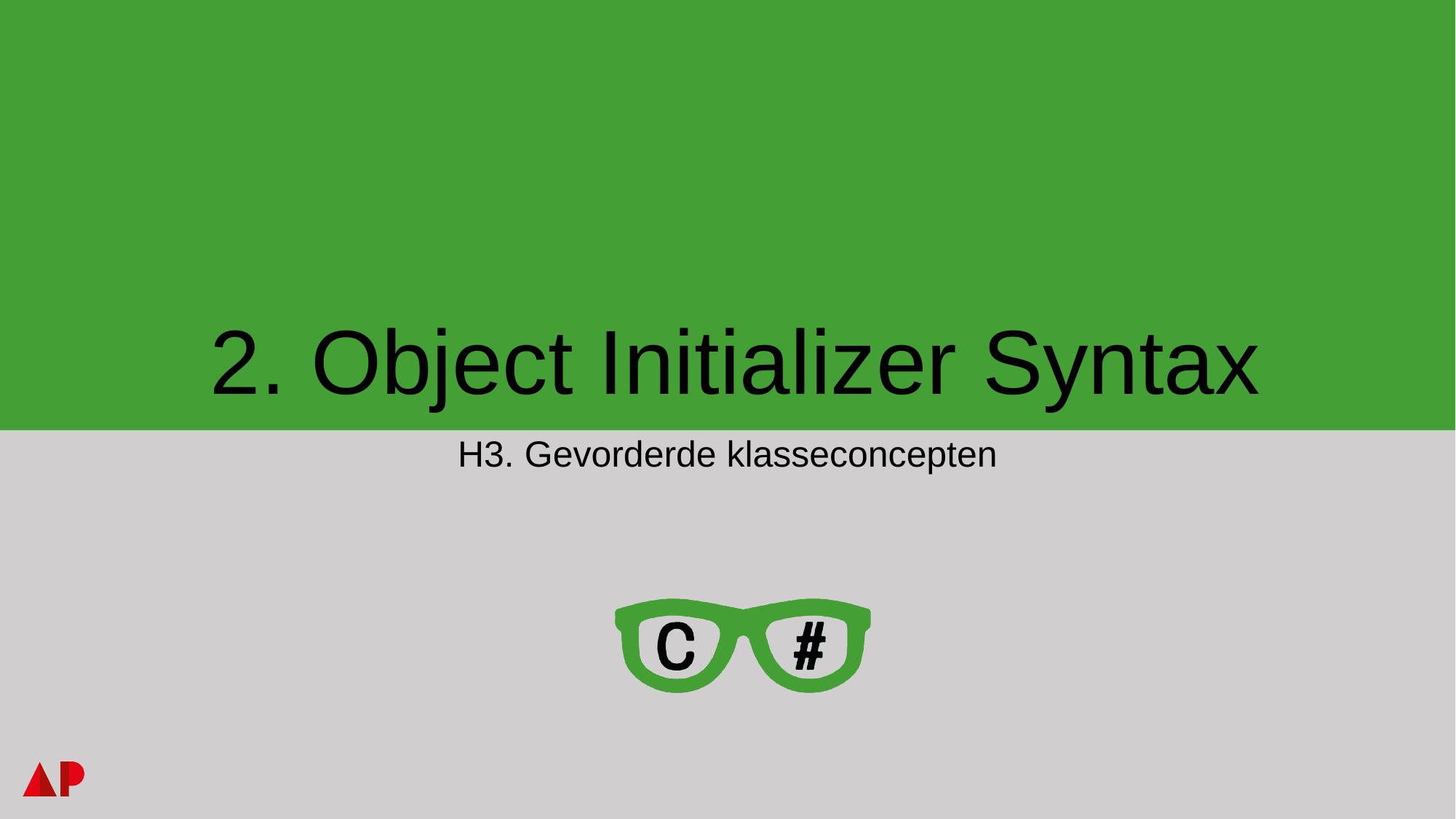

# 2. Object Initializer Syntax
H3. Gevorderde klasseconcepten